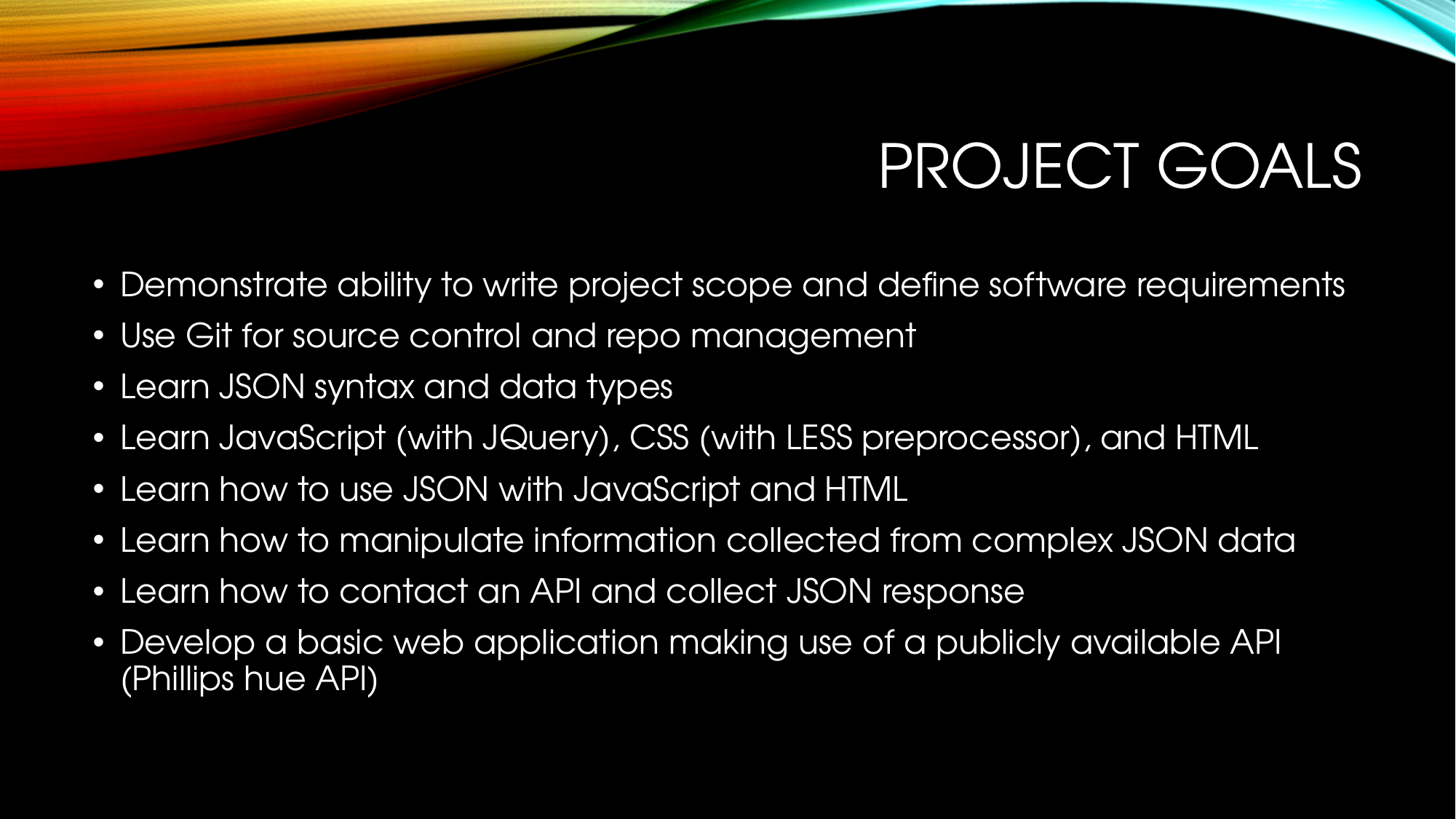

# PROJECT GOALS
Demonstrate ability to write project scope and define software requirements
Use Git for source control and repo management
Learn JSON syntax and data types
Learn JavaScript (with JQuery), CSS (with LESS preprocessor), and HTML
Learn how to use JSON with JavaScript and HTML
Learn how to manipulate information collected from complex JSON data
Learn how to contact an API and collect JSON response
Develop a basic web application making use of a publicly available API (Phillips hue API)